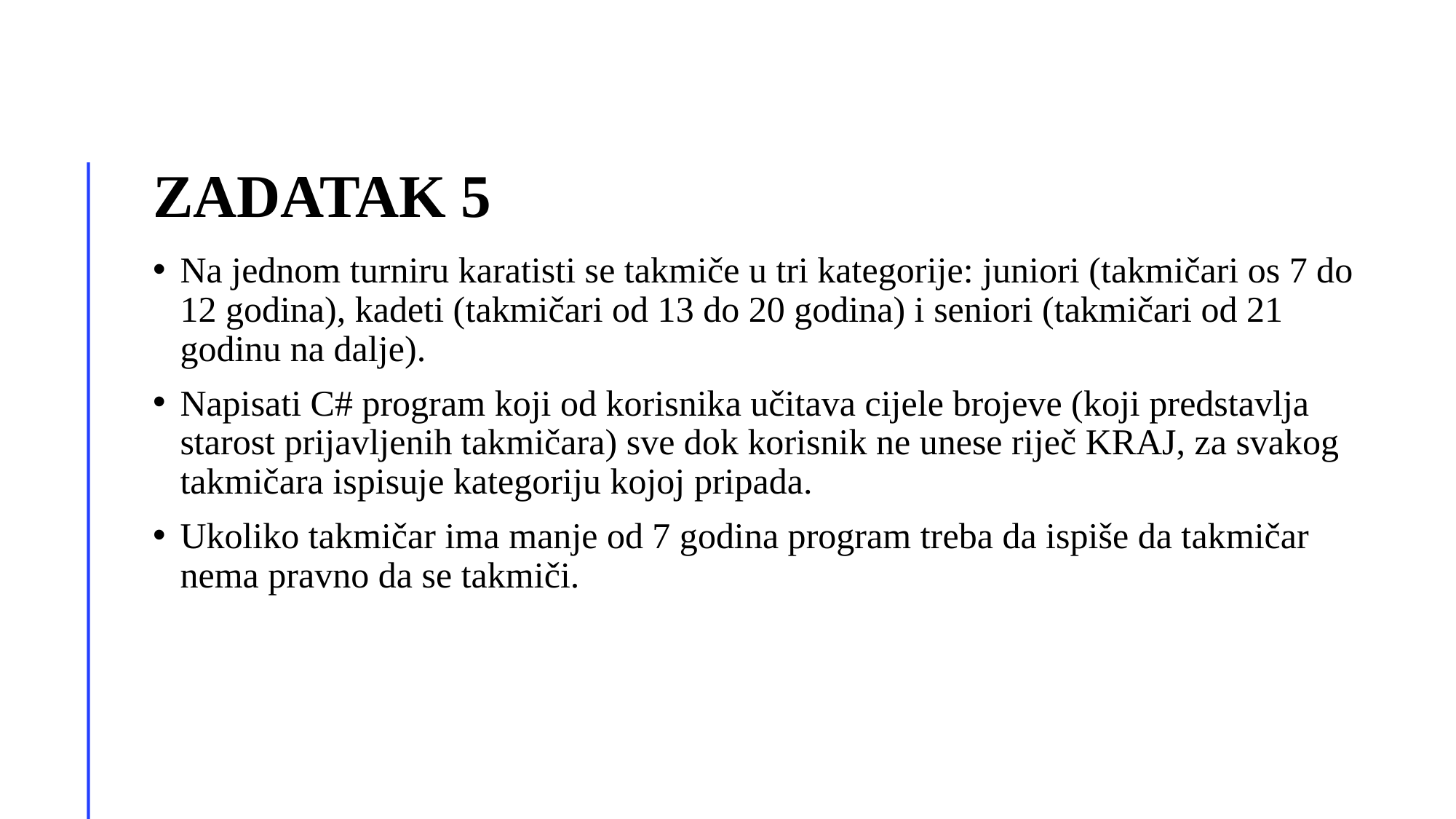

# Zadatak 5
Na jednom turniru karatisti se takmiče u tri kategorije: juniori (takmičari os 7 do 12 godina), kadeti (takmičari od 13 do 20 godina) i seniori (takmičari od 21 godinu na dalje).
Napisati C# program koji od korisnika učitava cijele brojeve (koji predstavlja starost prijavljenih takmičara) sve dok korisnik ne unese riječ KRAJ, za svakog takmičara ispisuje kategoriju kojoj pripada.
Ukoliko takmičar ima manje od 7 godina program treba da ispiše da takmičar nema pravno da se takmiči.